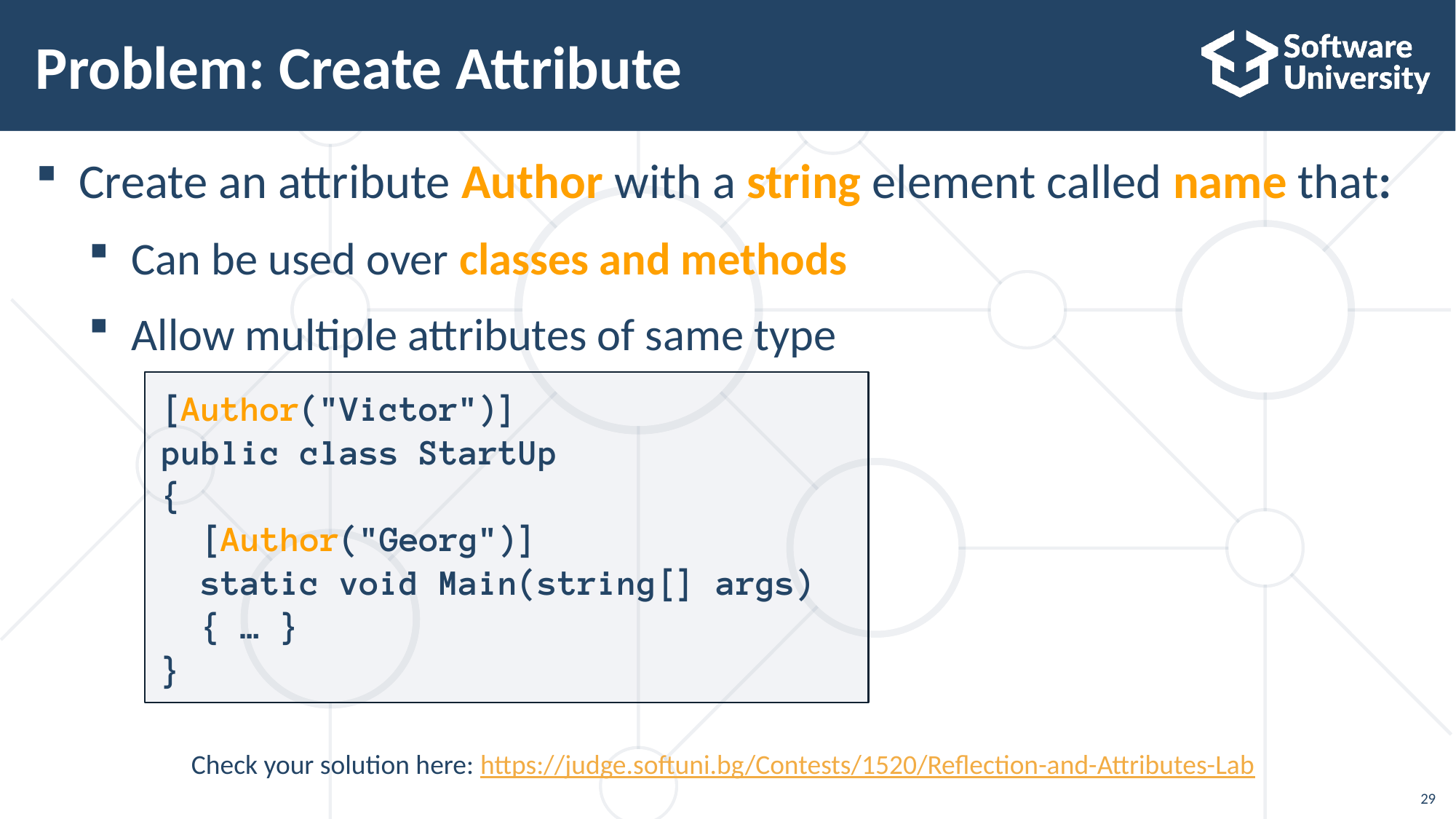

# Problem: Create Attribute
Create an attribute Author with a string element called name that:
Can be used over classes and methods
Allow multiple attributes of same type

[Author("Victor")]
public class StartUp
{
  [Author("Georg")]
  static void Main(string[] args)
  { … }
}
Check your solution here: https://judge.softuni.bg/Contests/1520/Reflection-and-Attributes-Lab
29